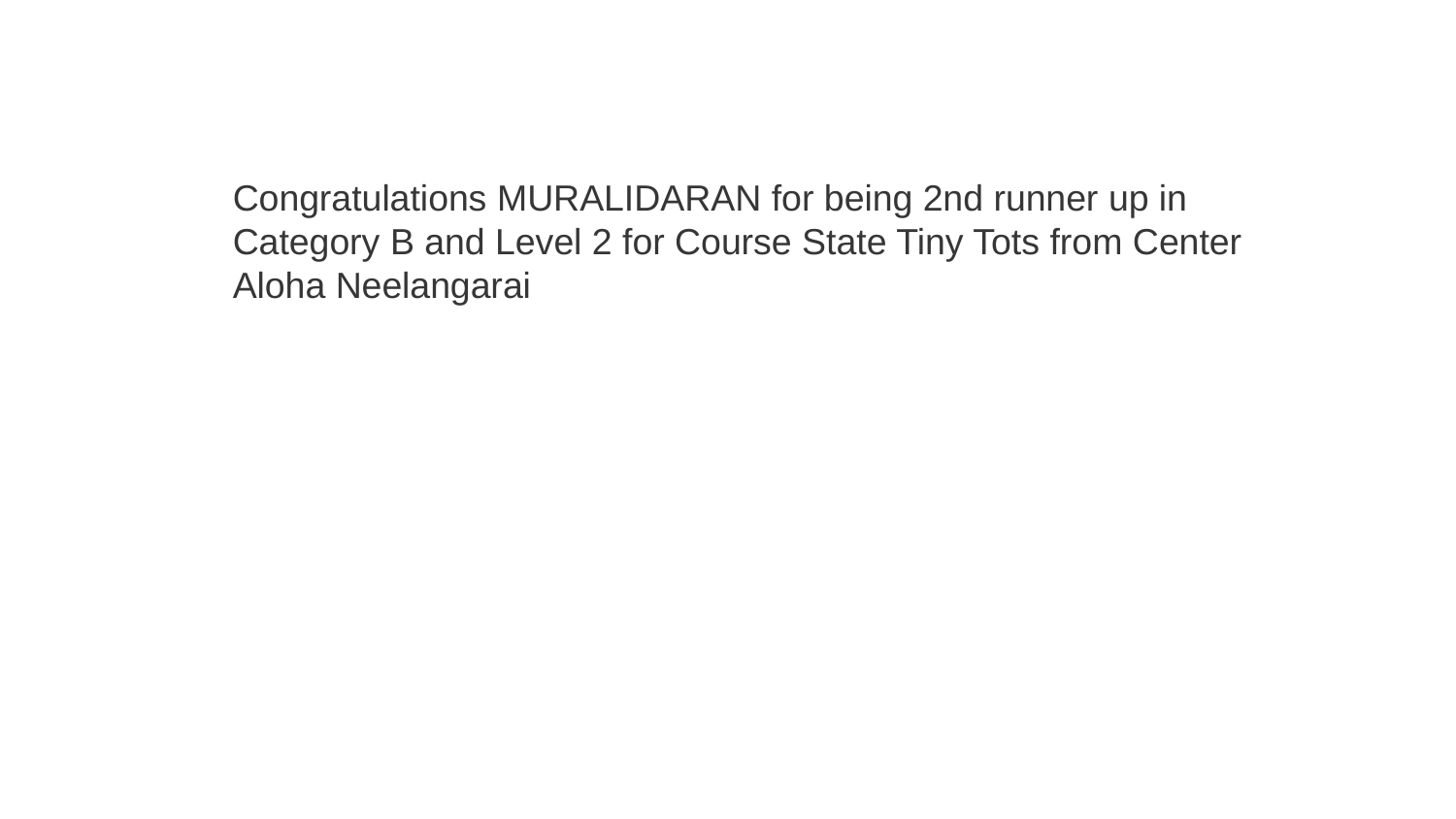

Congratulations MURALIDARAN for being 2nd runner up in Category B and Level 2 for Course State Tiny Tots from Center Aloha Neelangarai